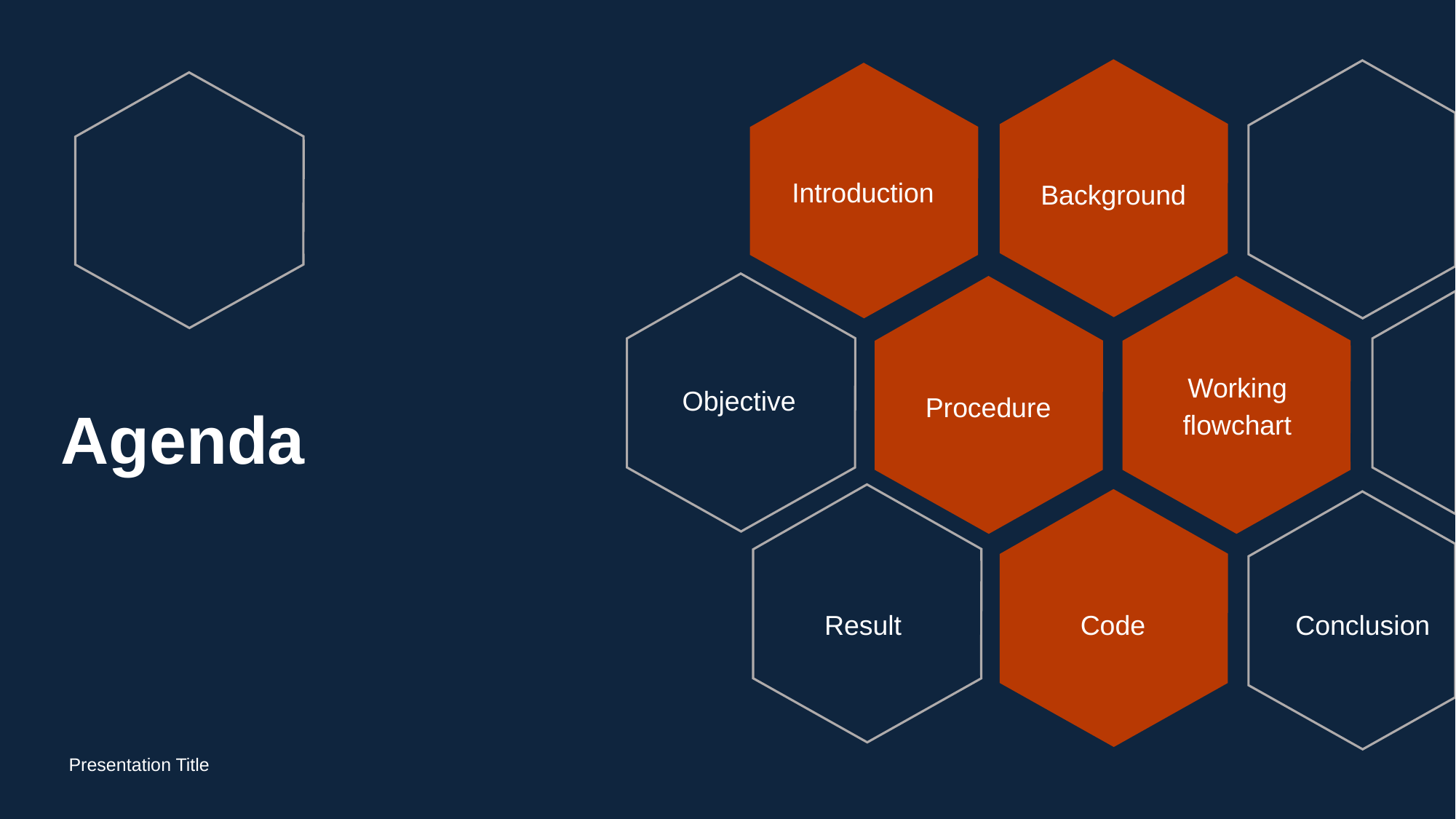

Introduction
Background
Working flowchart
# Agenda
Procedure
Objective

Code
Result
Conclusion
Presentation Title